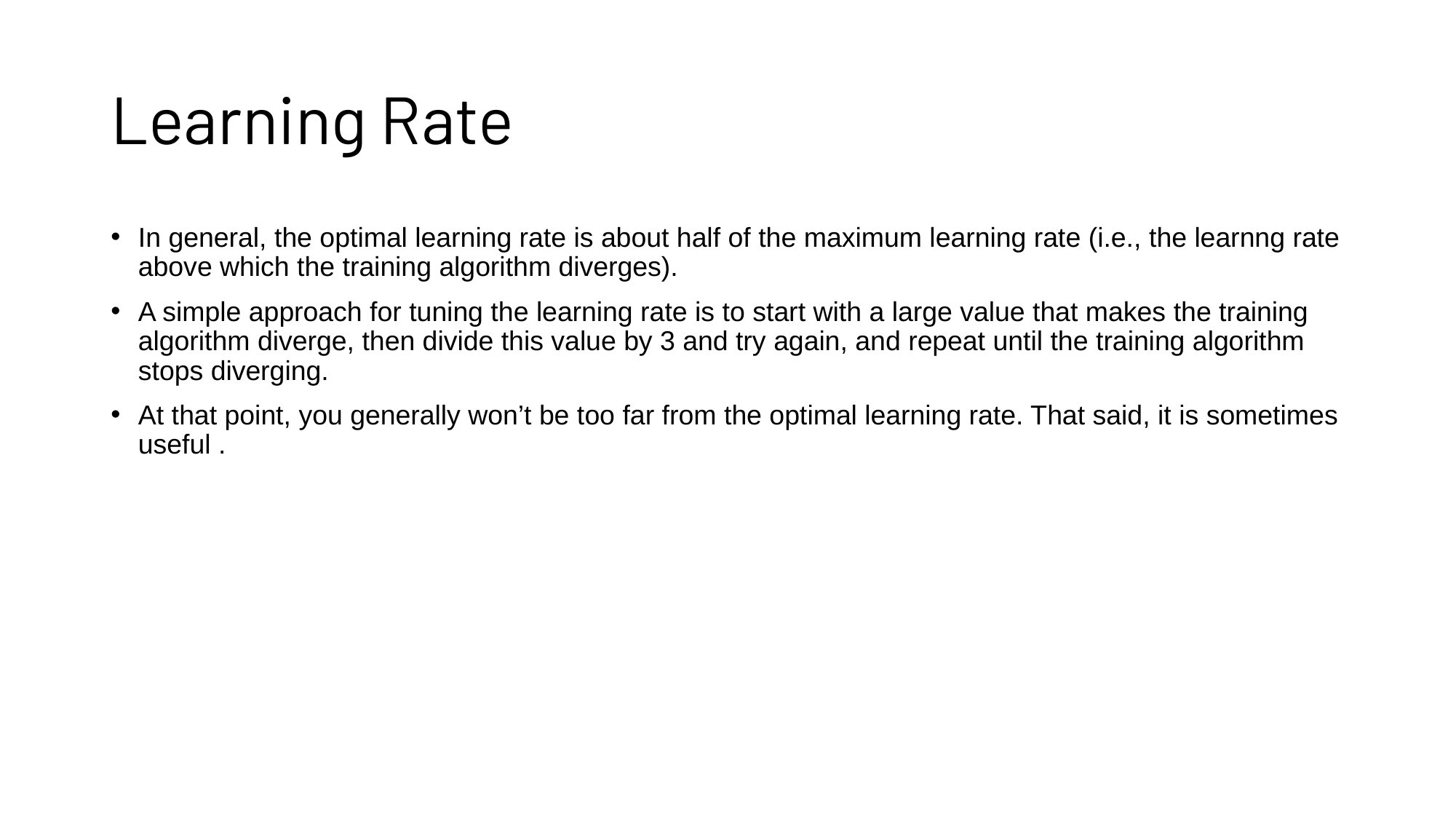

# Learning Rate
In general, the optimal learning rate is about half of the maximum learning rate (i.e., the learnng rate above which the training algorithm diverges).
A simple approach for tuning the learning rate is to start with a large value that makes the training algorithm diverge, then divide this value by 3 and try again, and repeat until the training algorithm stops diverging.
At that point, you generally won’t be too far from the optimal learning rate. That said, it is sometimes useful .